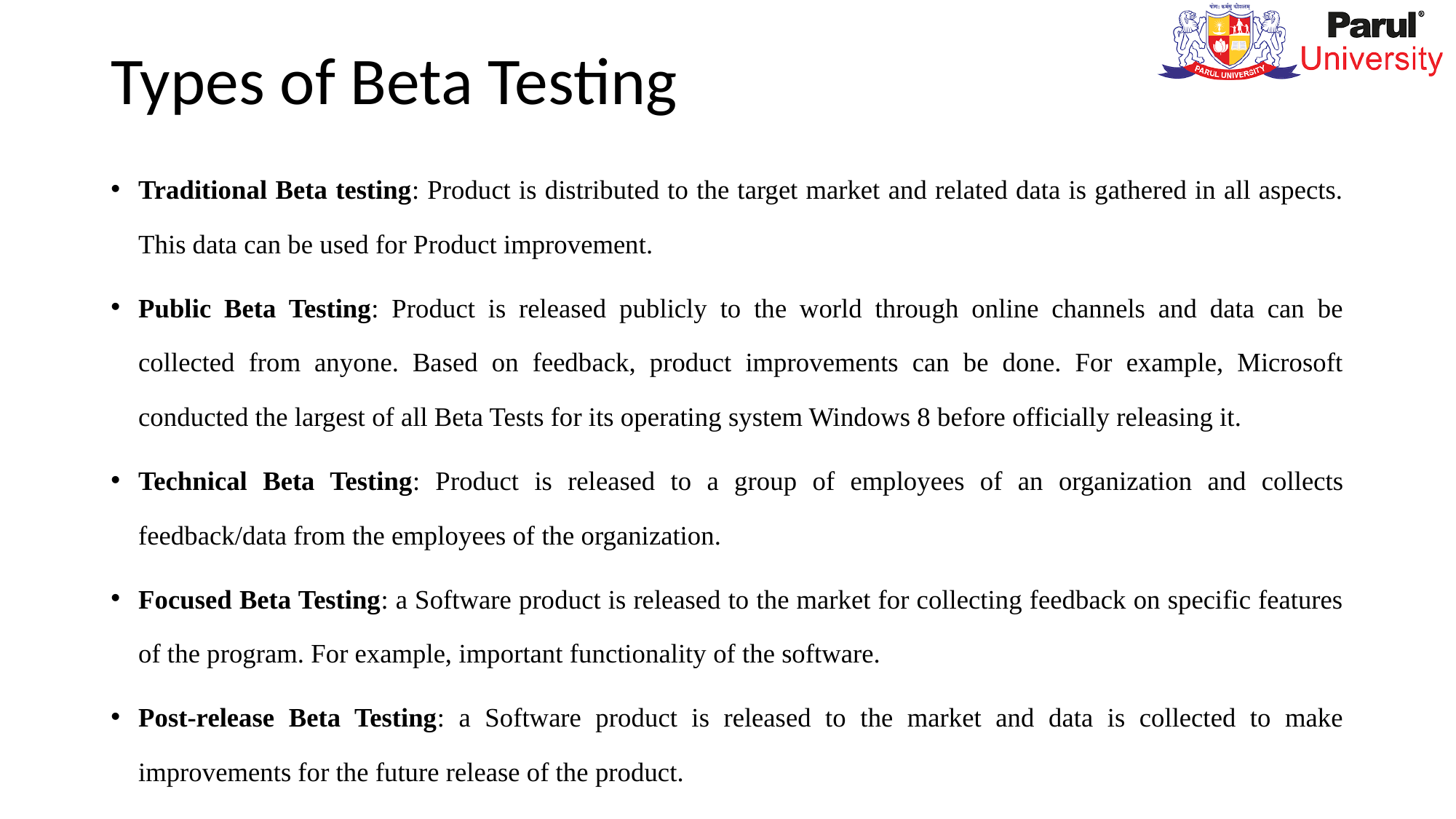

# Types of Beta Testing
Traditional Beta testing: Product is distributed to the target market and related data is gathered in all aspects. This data can be used for Product improvement.
Public Beta Testing: Product is released publicly to the world through online channels and data can be collected from anyone. Based on feedback, product improvements can be done. For example, Microsoft conducted the largest of all Beta Tests for its operating system Windows 8 before officially releasing it.
Technical Beta Testing: Product is released to a group of employees of an organization and collects feedback/data from the employees of the organization.
Focused Beta Testing: a Software product is released to the market for collecting feedback on specific features of the program. For example, important functionality of the software.
Post-release Beta Testing: a Software product is released to the market and data is collected to make improvements for the future release of the product.